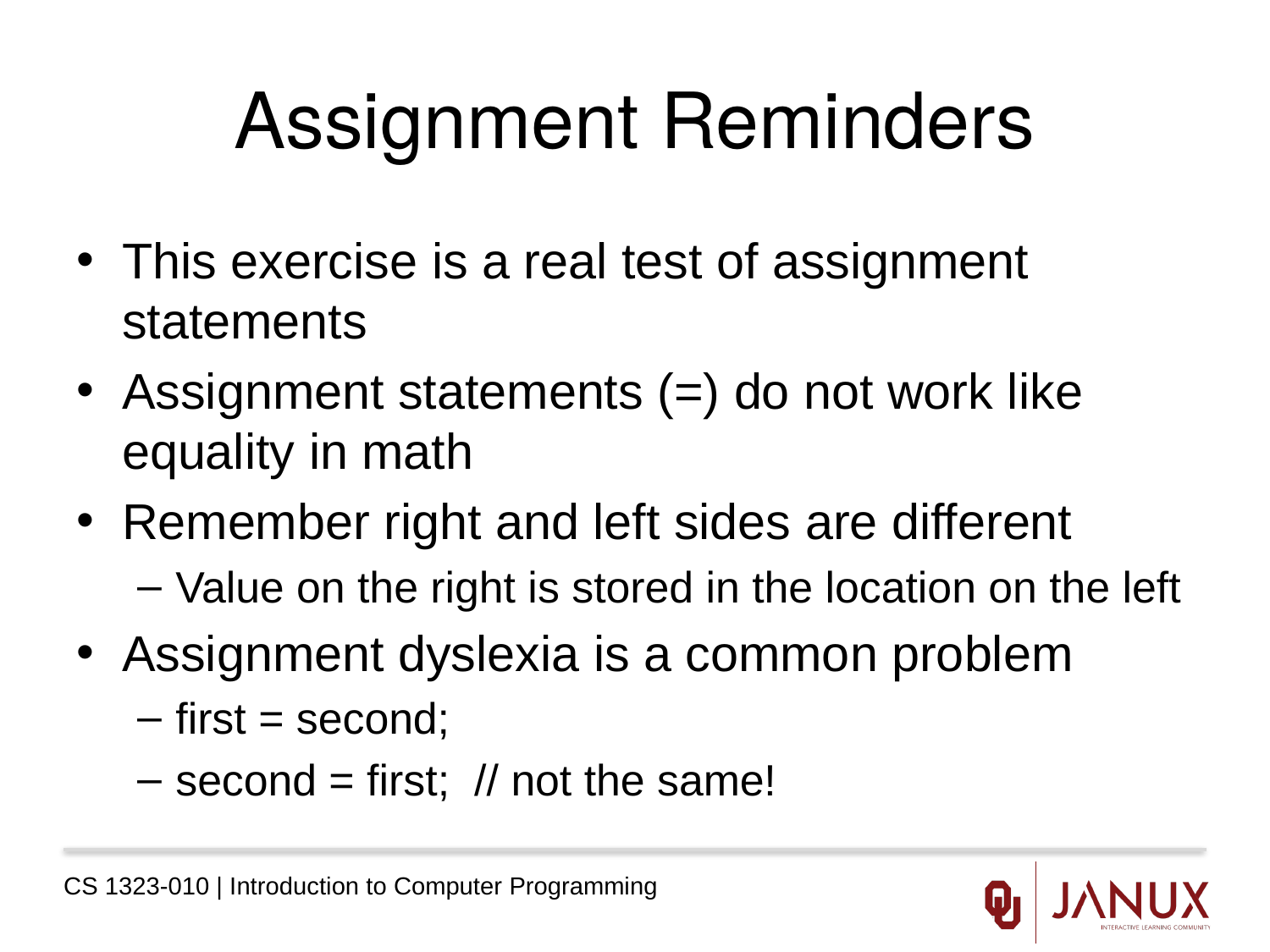

# Assignment Reminders
This exercise is a real test of assignment statements
Assignment statements (=) do not work like equality in math
Remember right and left sides are different
Value on the right is stored in the location on the left
Assignment dyslexia is a common problem
first = second;
second = first;  // not the same!